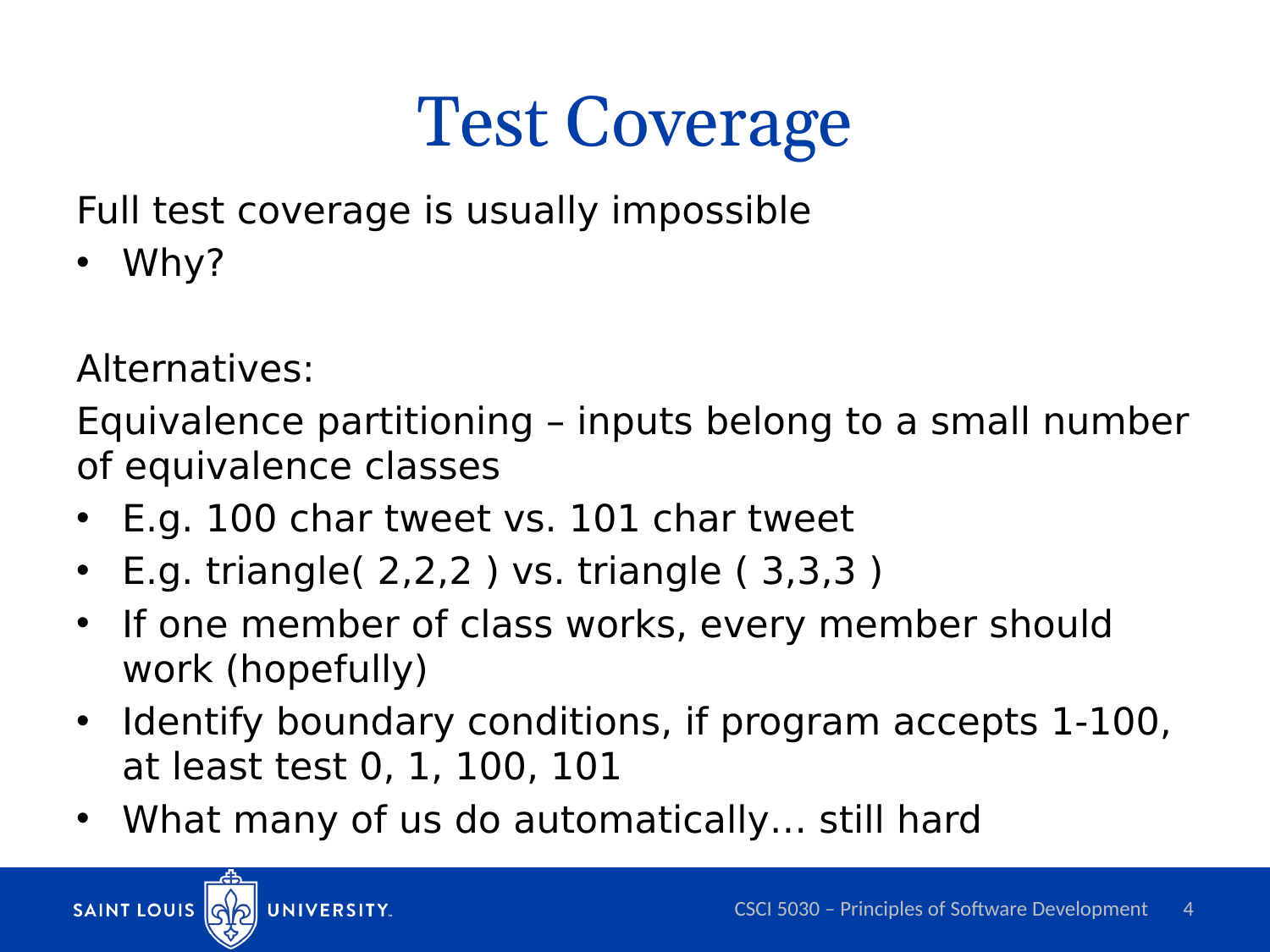

# Test Coverage
Full test coverage is usually impossible
Why?

Alternatives:
Equivalence partitioning – inputs belong to a small number of equivalence classes
E.g. 100 char tweet vs. 101 char tweet
E.g. triangle( 2,2,2 ) vs. triangle ( 3,3,3 )
If one member of class works, every member should work (hopefully)
Identify boundary conditions, if program accepts 1-100, at least test 0, 1, 100, 101
What many of us do automatically… still hard
CSCI 5030 – Principles of Software Development
4